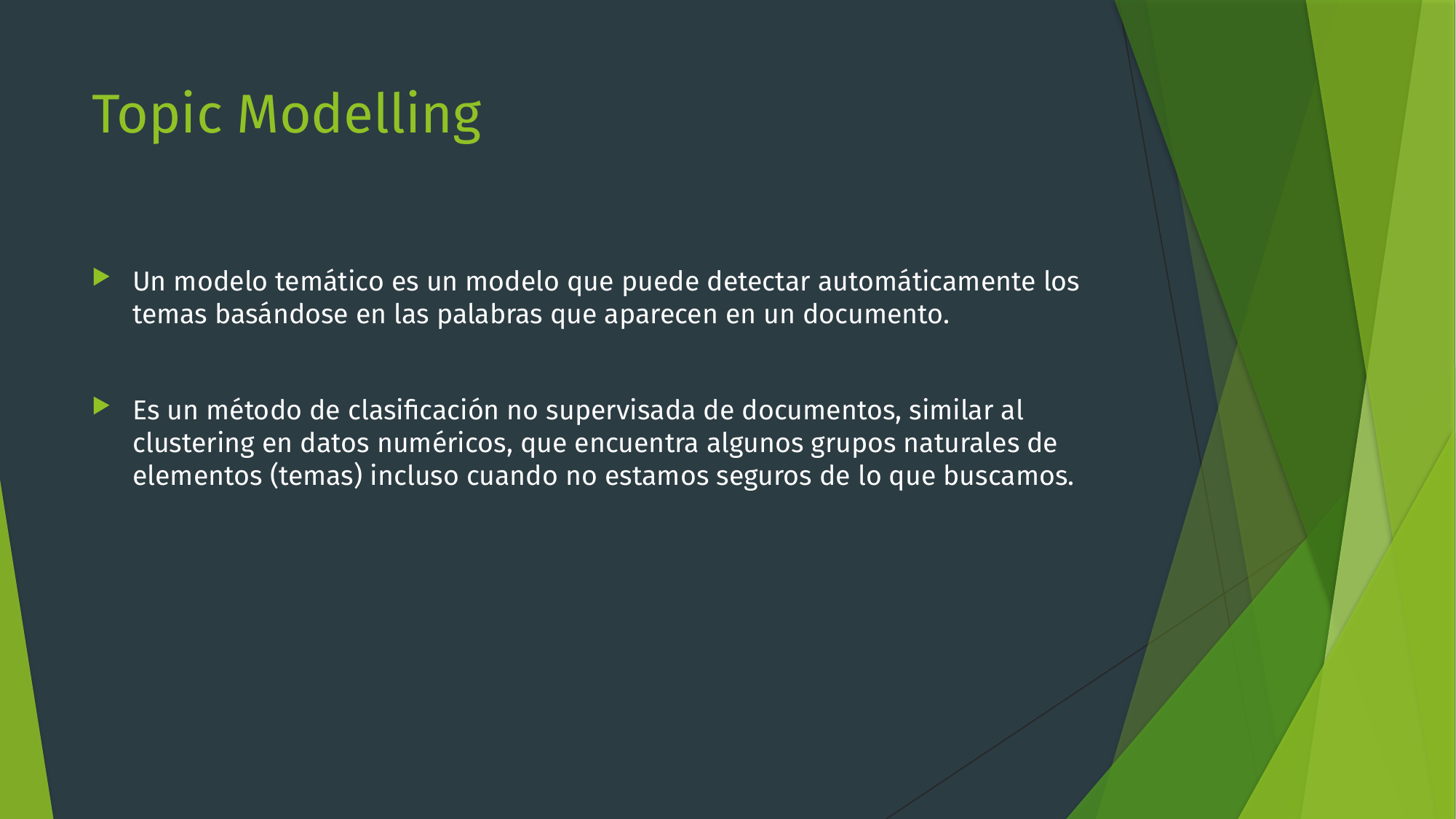

# Topic Modelling
Un modelo temático es un modelo que puede detectar automáticamente los temas basándose en las palabras que aparecen en un documento.

Es un método de clasificación no supervisada de documentos, similar al clustering en datos numéricos, que encuentra algunos grupos naturales de elementos (temas) incluso cuando no estamos seguros de lo que buscamos.